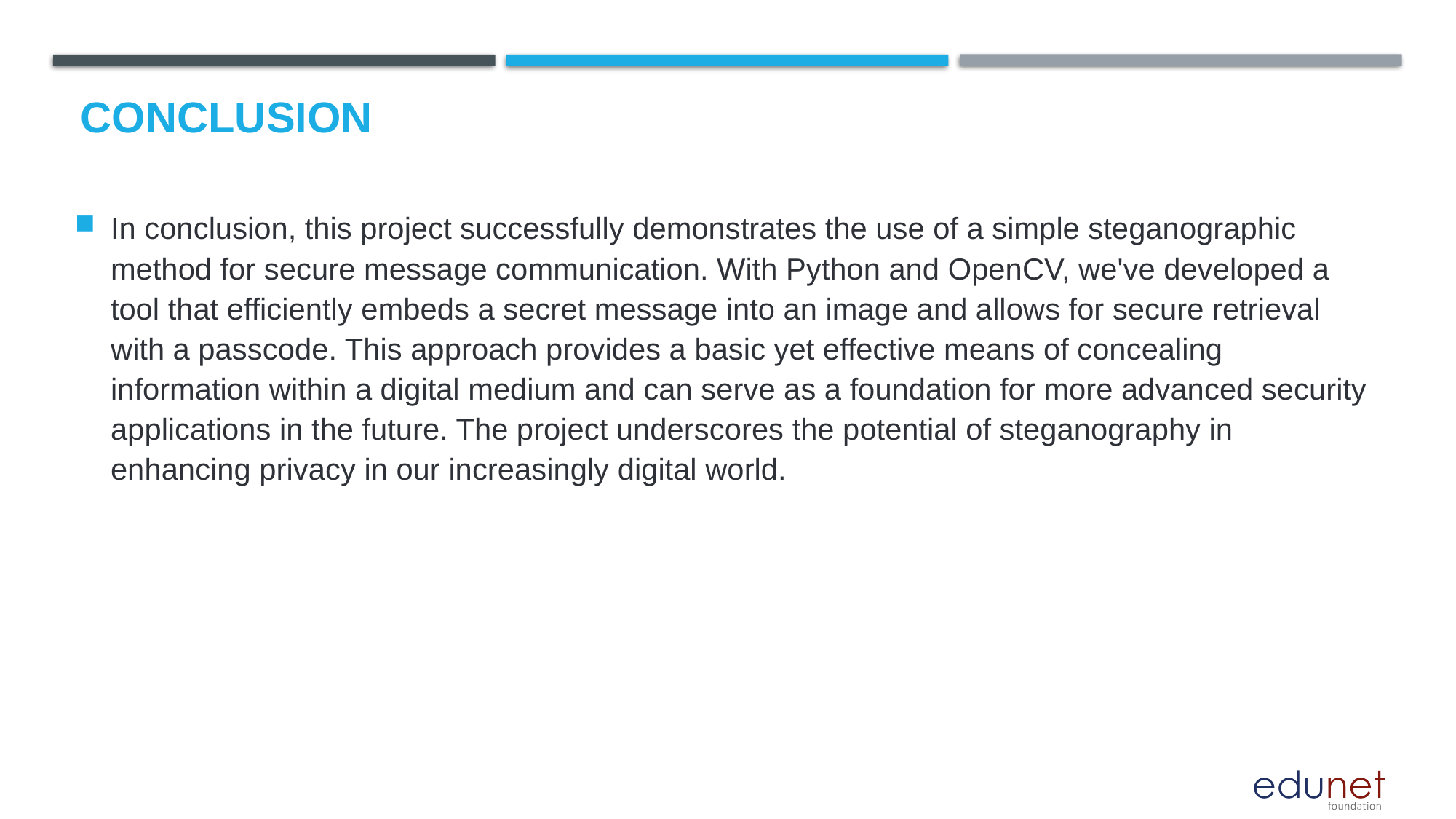

# Conclusion
In conclusion, this project successfully demonstrates the use of a simple steganographic method for secure message communication. With Python and OpenCV, we've developed a tool that efficiently embeds a secret message into an image and allows for secure retrieval with a passcode. This approach provides a basic yet effective means of concealing information within a digital medium and can serve as a foundation for more advanced security applications in the future. The project underscores the potential of steganography in enhancing privacy in our increasingly digital world.